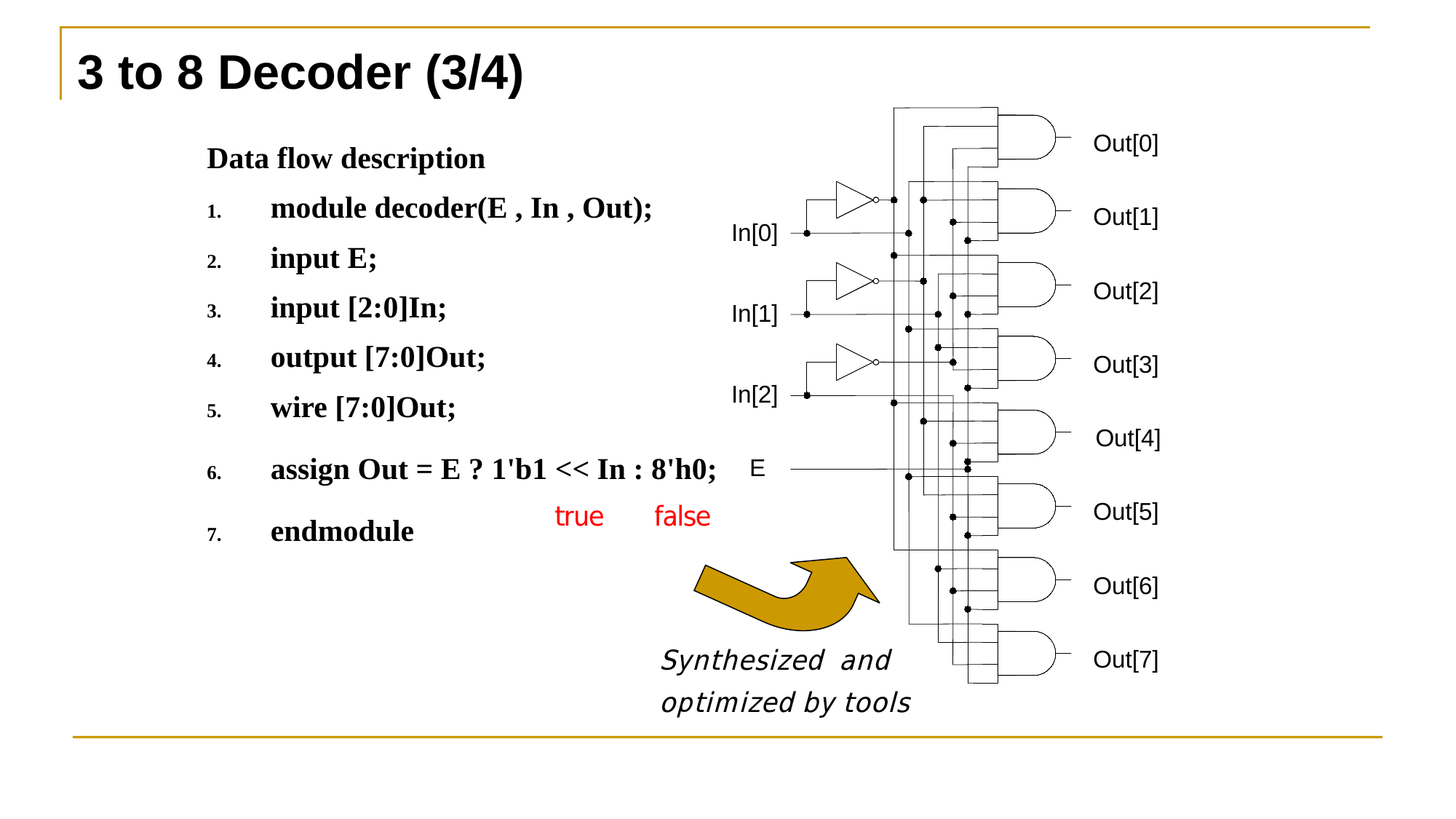

3 to 8 Decoder (3/4)

Out[0]

Out[1]
In[0]

Out[2]

In[1]

Out[3]

In[2]

Out[4]

E

Out[5]

Out[6]

Out[7]

Data flow description
module decoder(E , In , Out);
input E;
input [2:0]In;
output [7:0]Out;
wire [7:0]Out;
assign Out = E ? 1'b1 << In : 8'h0;
endmodule
true      false

Synthesized  and
optimized by tools